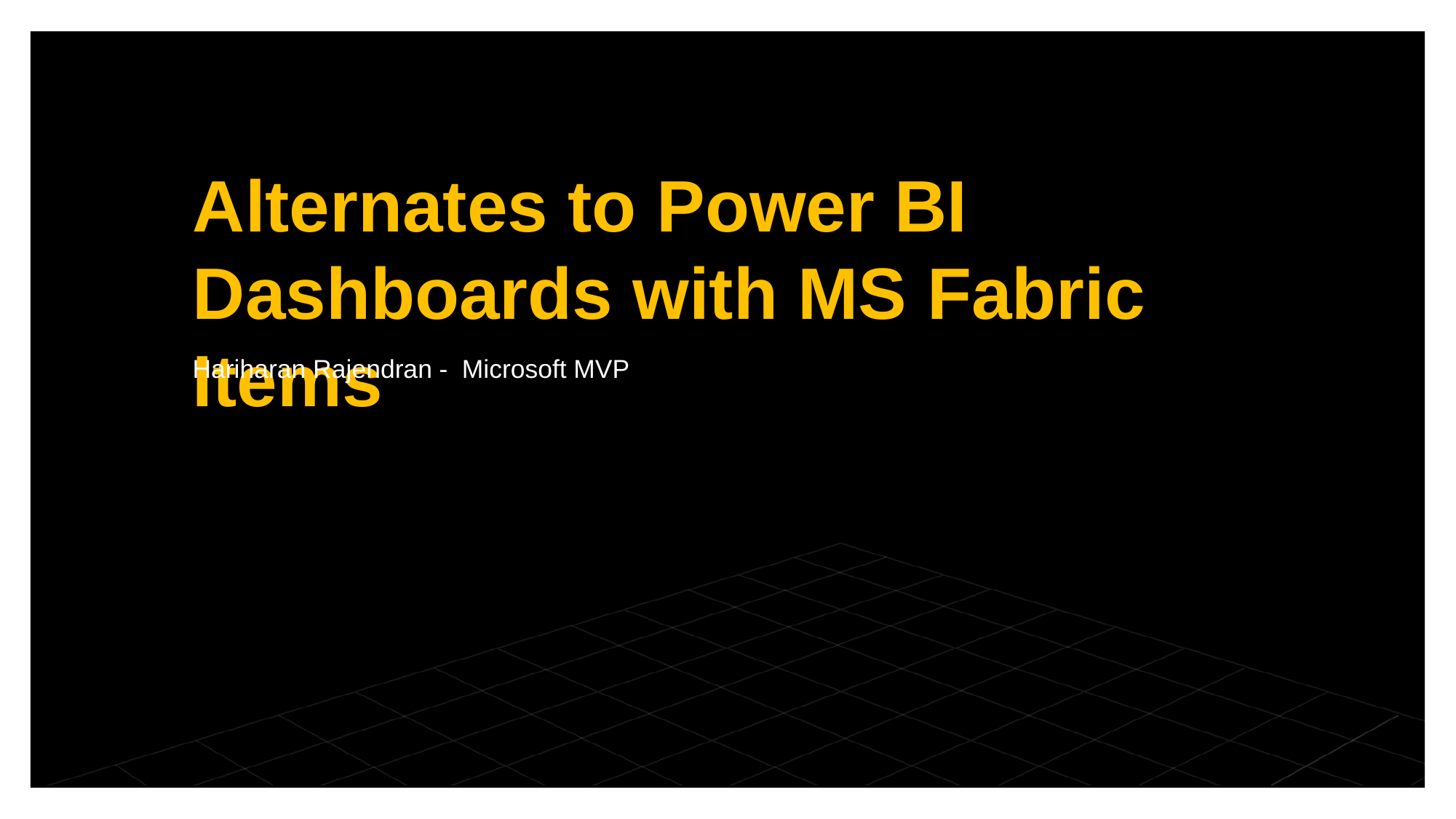

# Alternates to Power BI Dashboards with MS Fabric Items
Hariharan Rajendran -  Microsoft MVP